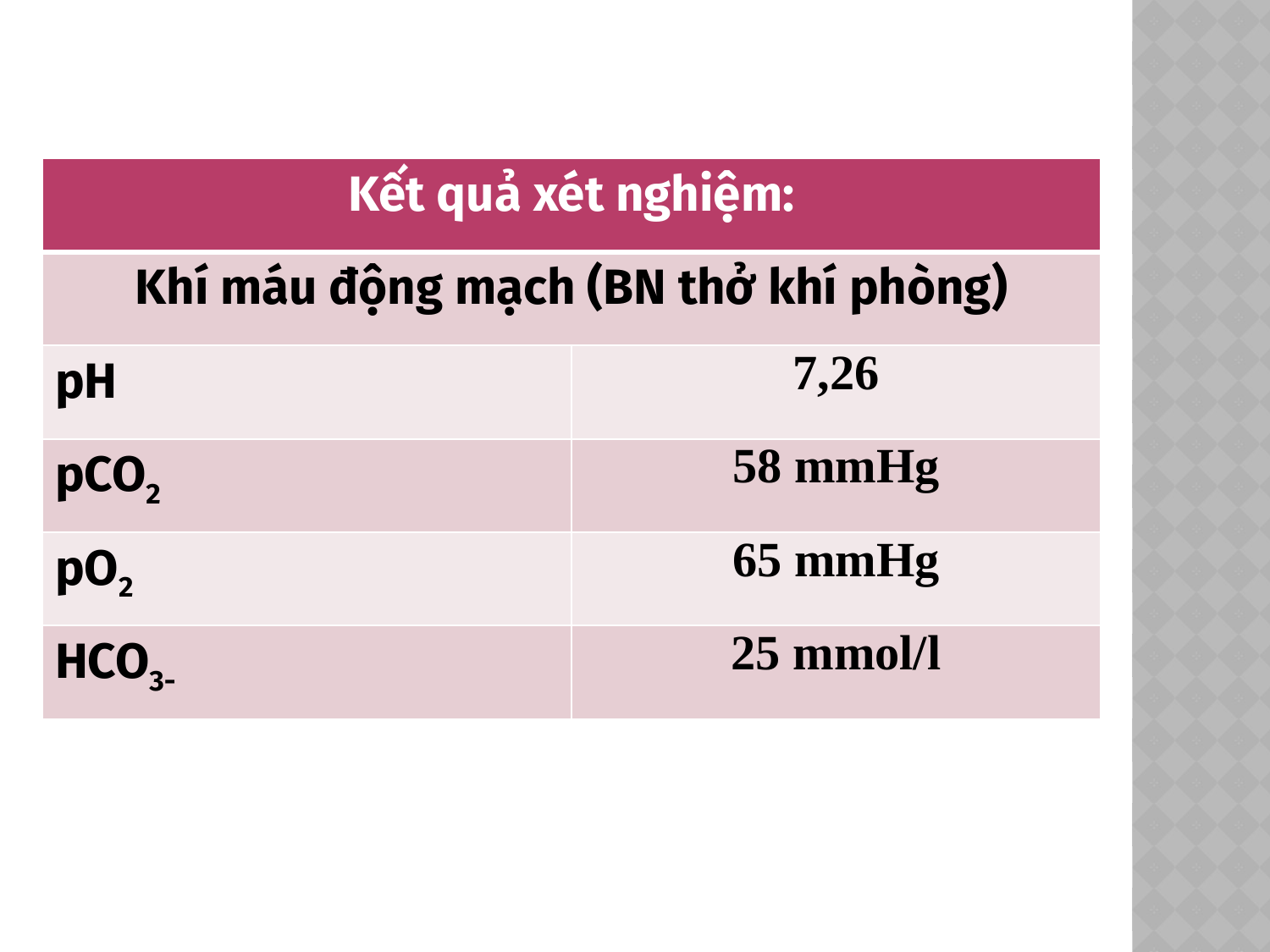

| Kết quả xét nghiệm: |  |
| --- | --- |
| Khí máu động mạch (BN thở khí phòng) |  |
| pH | 7,26 |
| pCO2 | 58 mmHg |
| pO2 | 65 mmHg |
| HCO3- | 25 mmol/l |